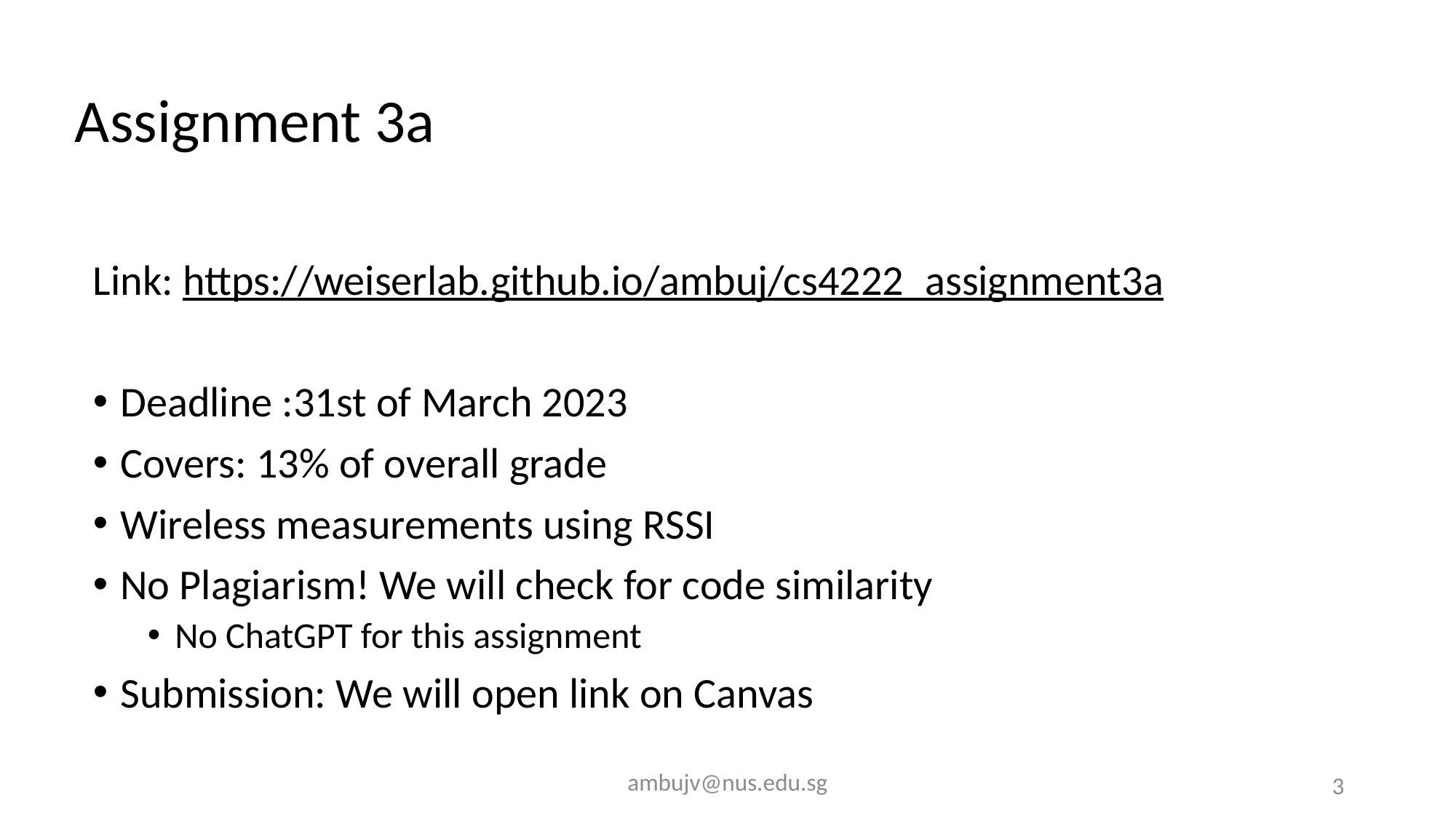

# Assignment 3a

Link: https://weiserlab.github.io/ambuj/cs4222_assignment3a

Deadline :31st of March 2023
Covers: 13% of overall grade
Wireless measurements using RSSI
No Plagiarism! We will check for code similarity
No ChatGPT for this assignment
Submission: We will open link on Canvas

ambujv@nus.edu.sg
3